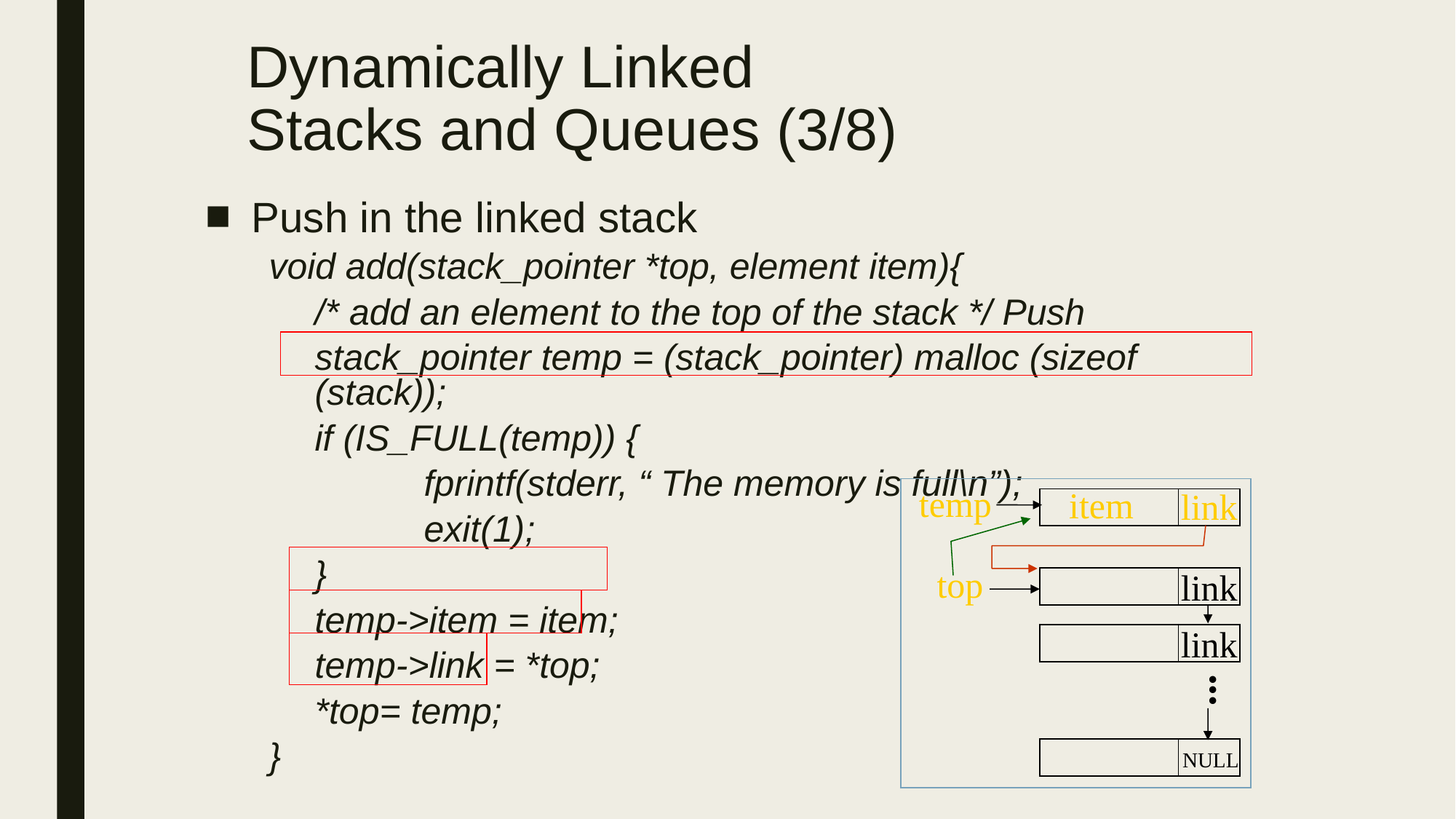

# Dynamically Linked Stacks and Queues (3/8)
Push in the linked stack
void add(stack_pointer *top, element item){
	/* add an element to the top of the stack */ Push
	stack_pointer temp = (stack_pointer) malloc (sizeof (stack));
	if (IS_FULL(temp)) {
		fprintf(stderr, “ The memory is full\n”);
		exit(1);
	}
	temp->item = item;
	temp->link = *top;
	*top= temp;
}

temp
link

item

link
top

link

...

NULL